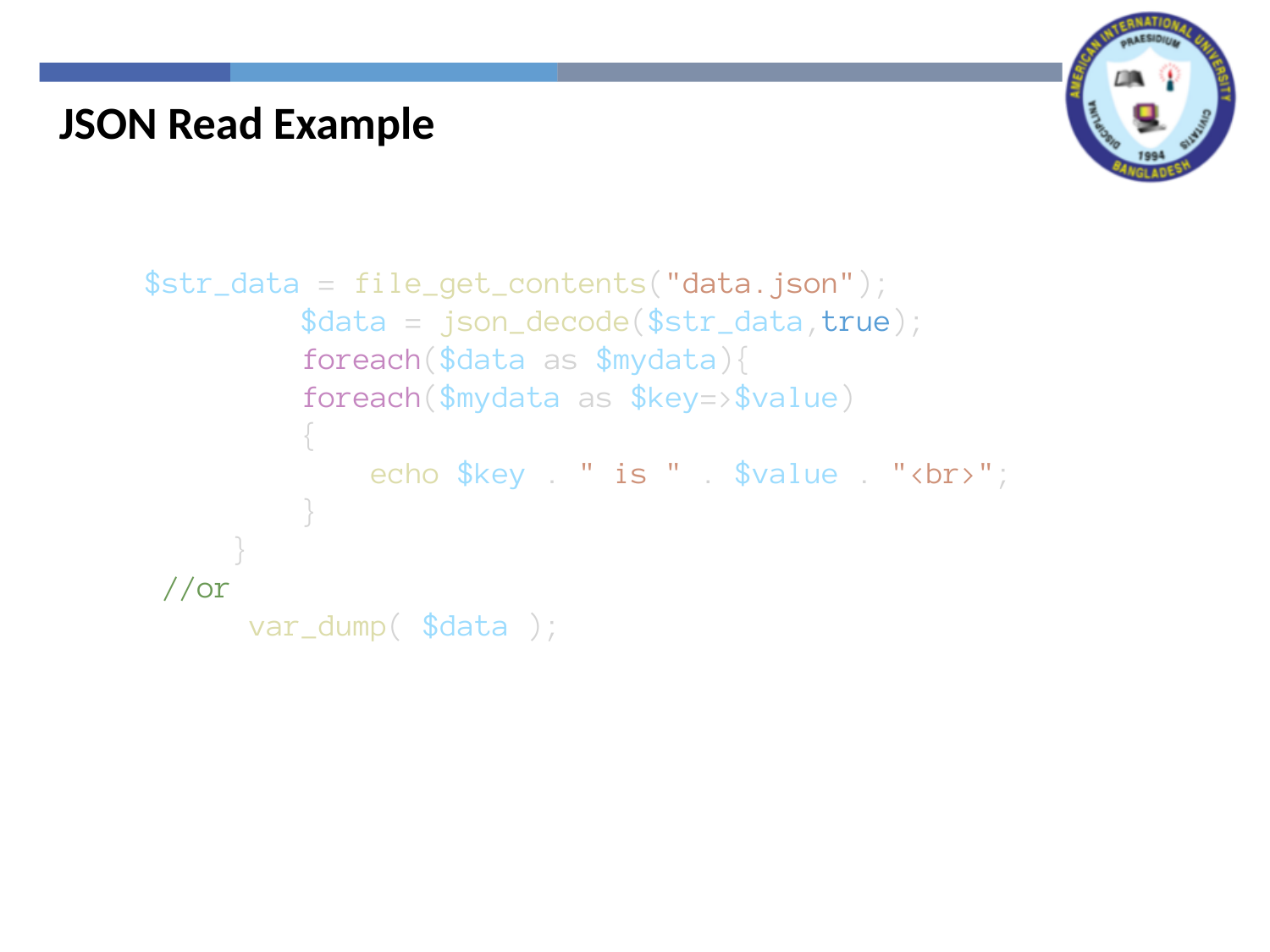

JSON Read Example
   $str_data = file_get_contents("data.json");
            $data = json_decode($str_data,true);
            foreach($data as $mydata){
            foreach($mydata as $key=>$value)
            {
                echo $key . " is " . $value . "<br>";
            }
        }
    //or
         var_dump( $data );